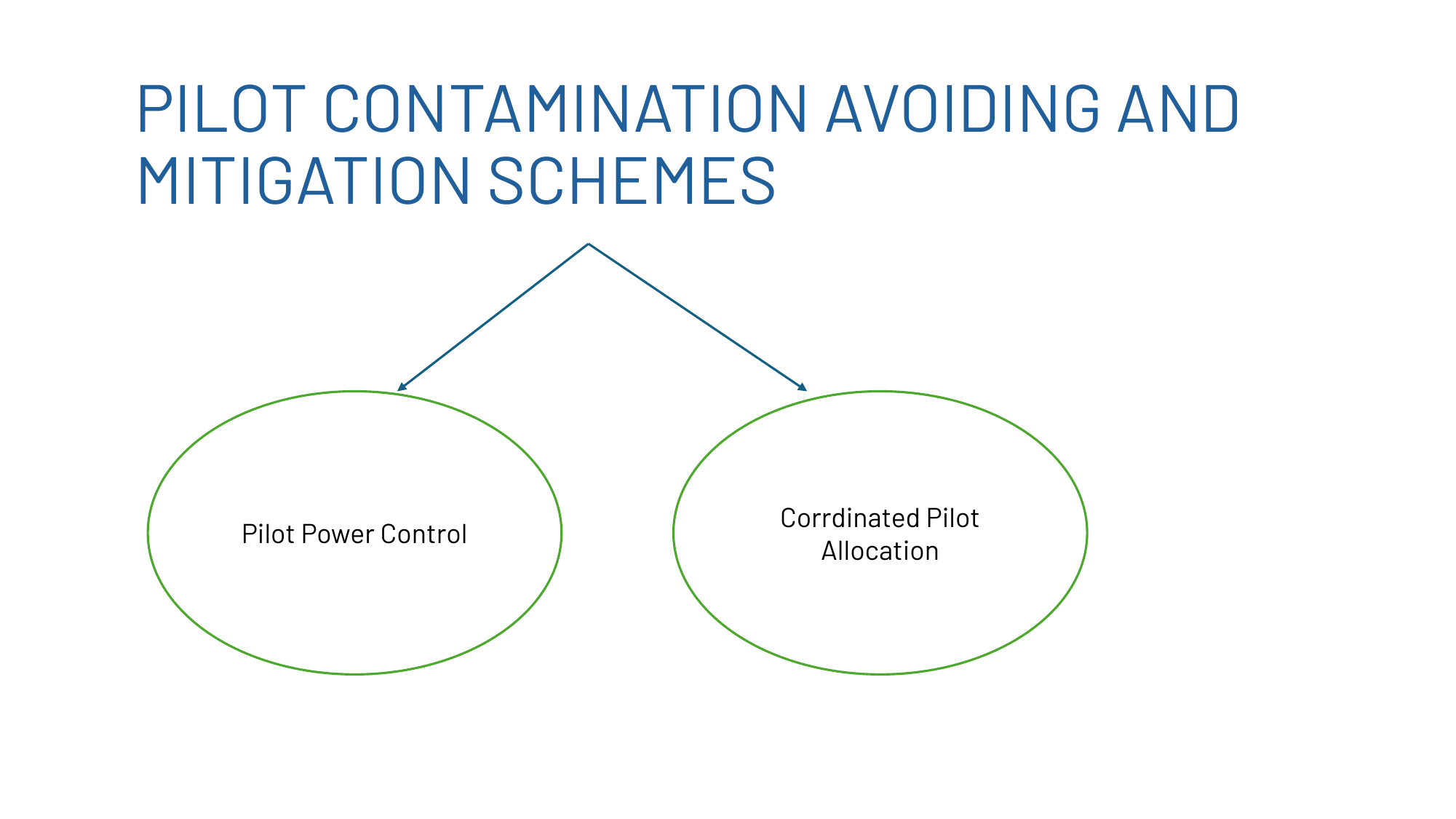

# PILOT CONTAMINATION AVOIDING AND MITIGATION SCHEMES
Pilot Power Control
Corrdinated Pilot Allocation